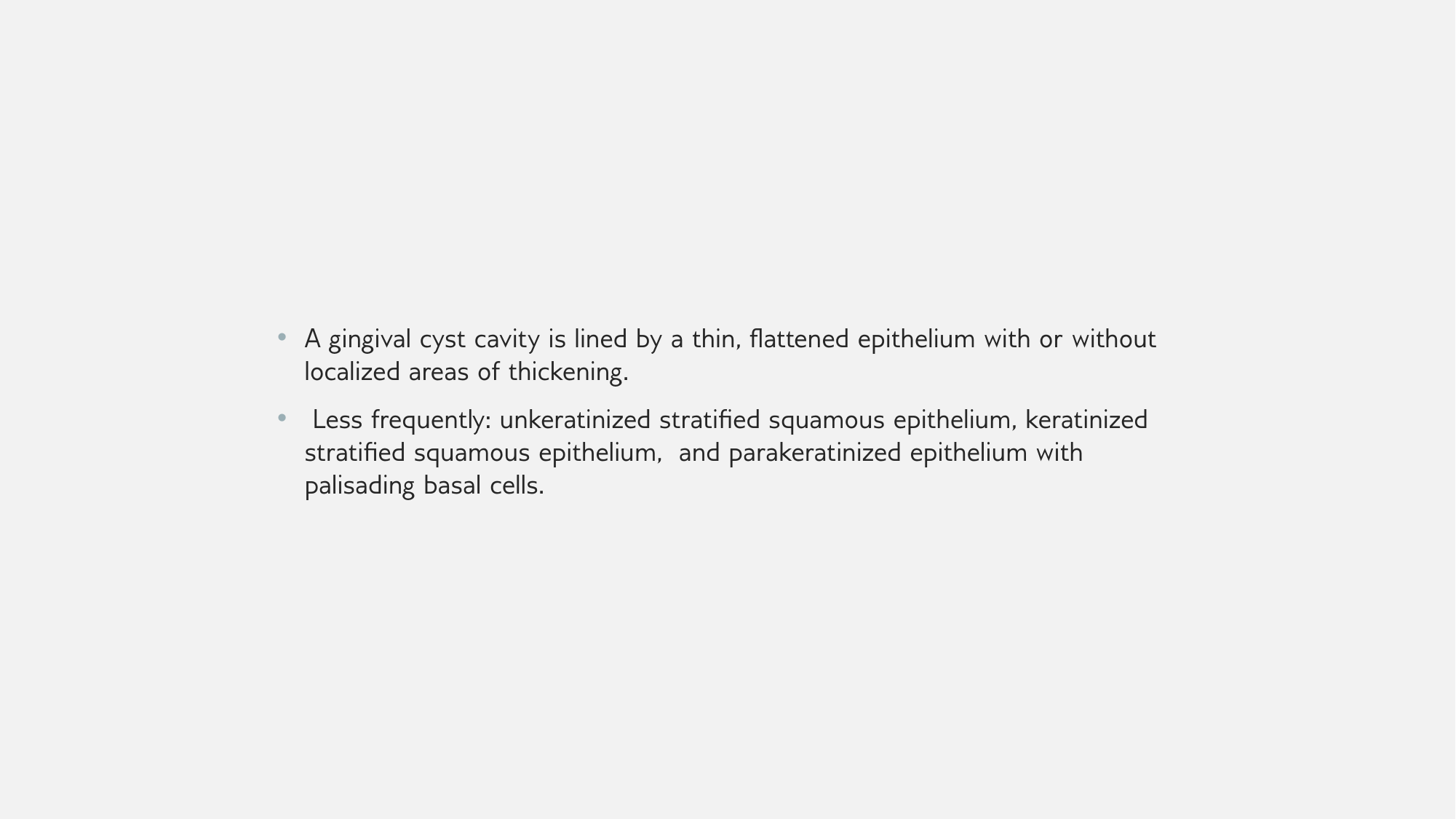

#
A gingival cyst cavity is lined by a thin, flattened epithelium with or without localized areas of thickening.
 Less frequently: unkeratinized stratified squamous epithelium, keratinized stratified squamous epithelium,  and parakeratinized epithelium with palisading basal cells.